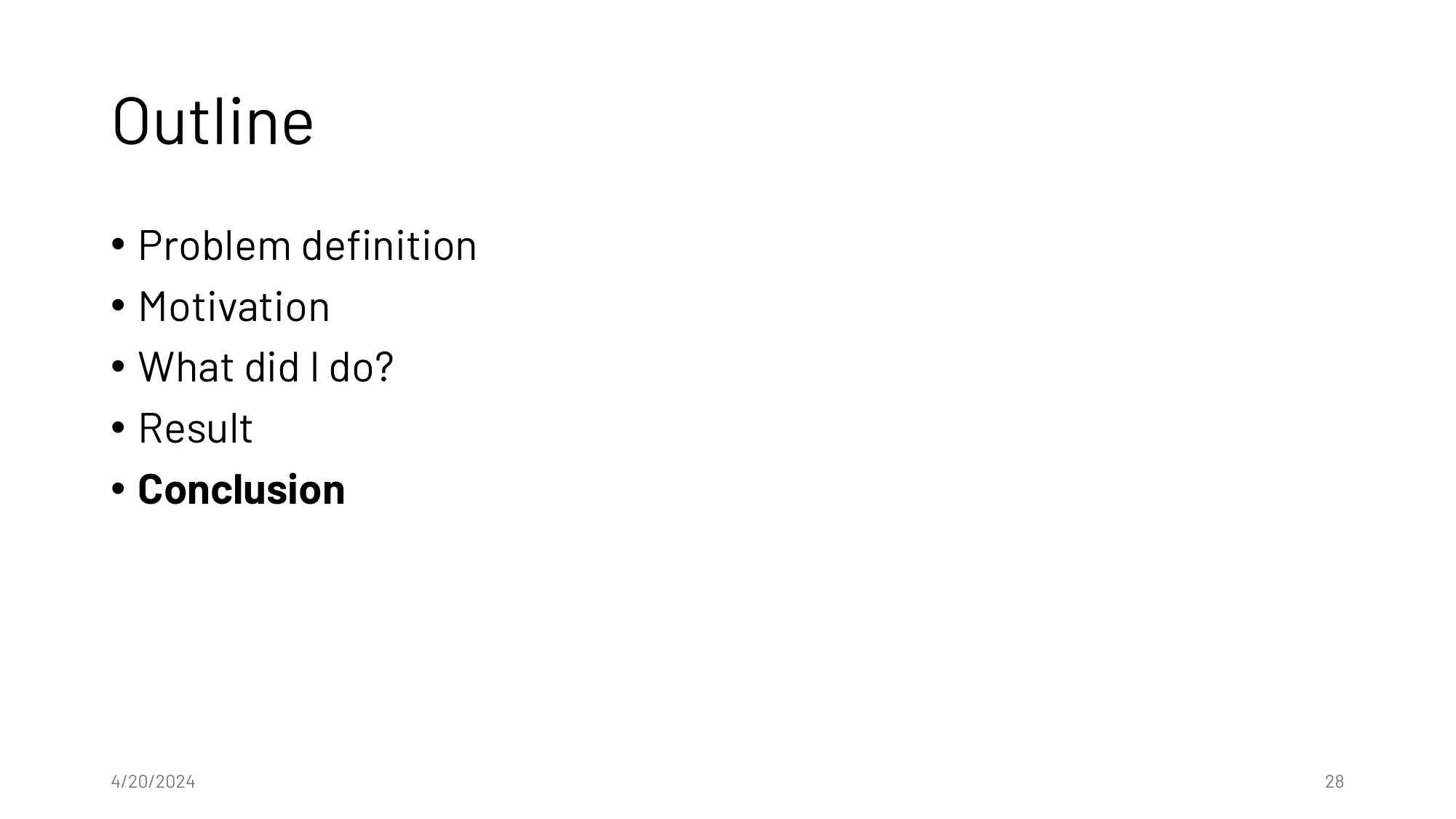

# Outline
Problem definition
Motivation
What did I do?
Result
Conclusion
4/20/2024
28